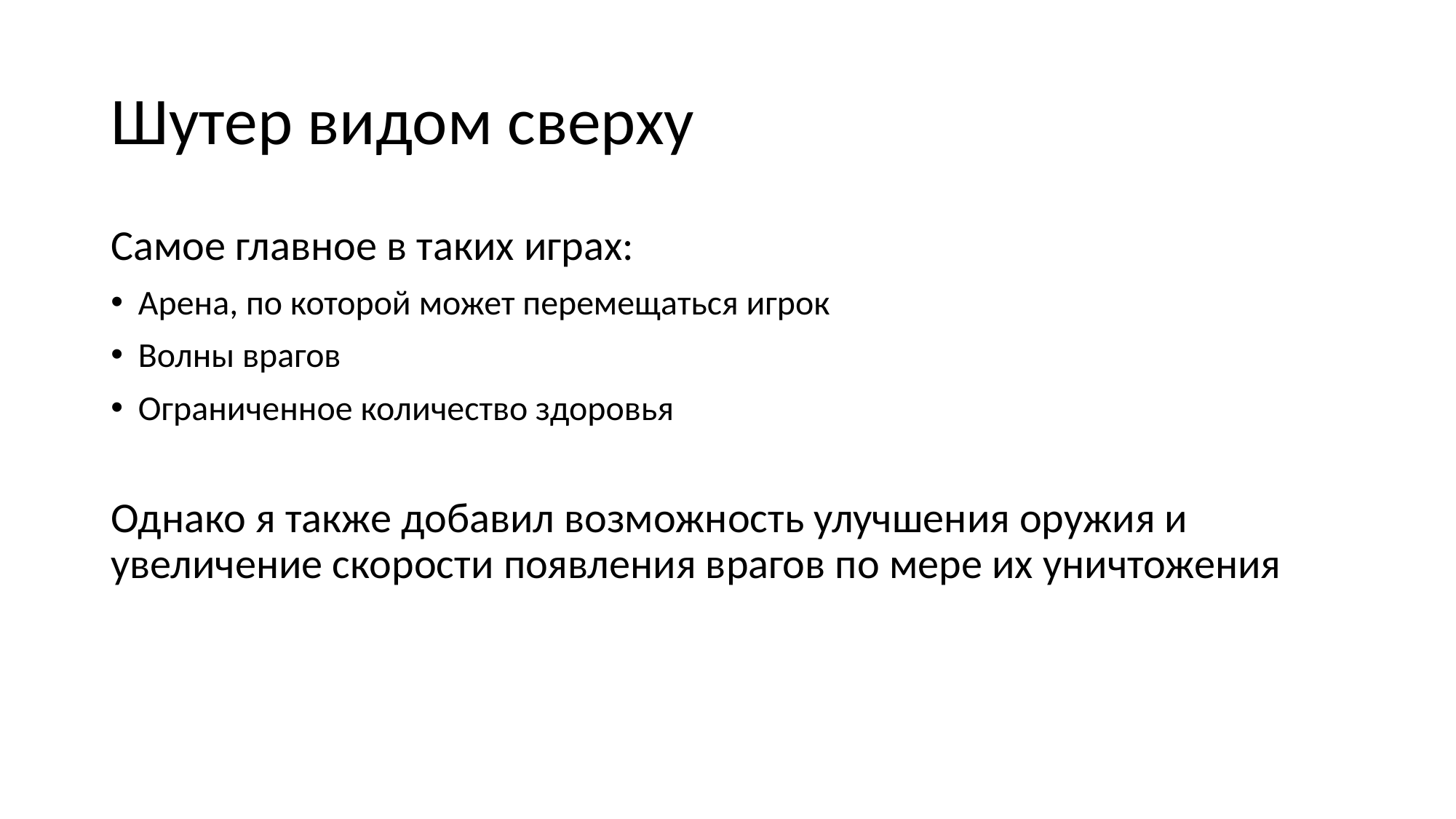

# Шутер видом сверху
Самое главное в таких играх:
Арена, по которой может перемещаться игрок
Волны врагов
Ограниченное количество здоровья

Однако я также добавил возможность улучшения оружия и увеличение скорости появления врагов по мере их уничтожения